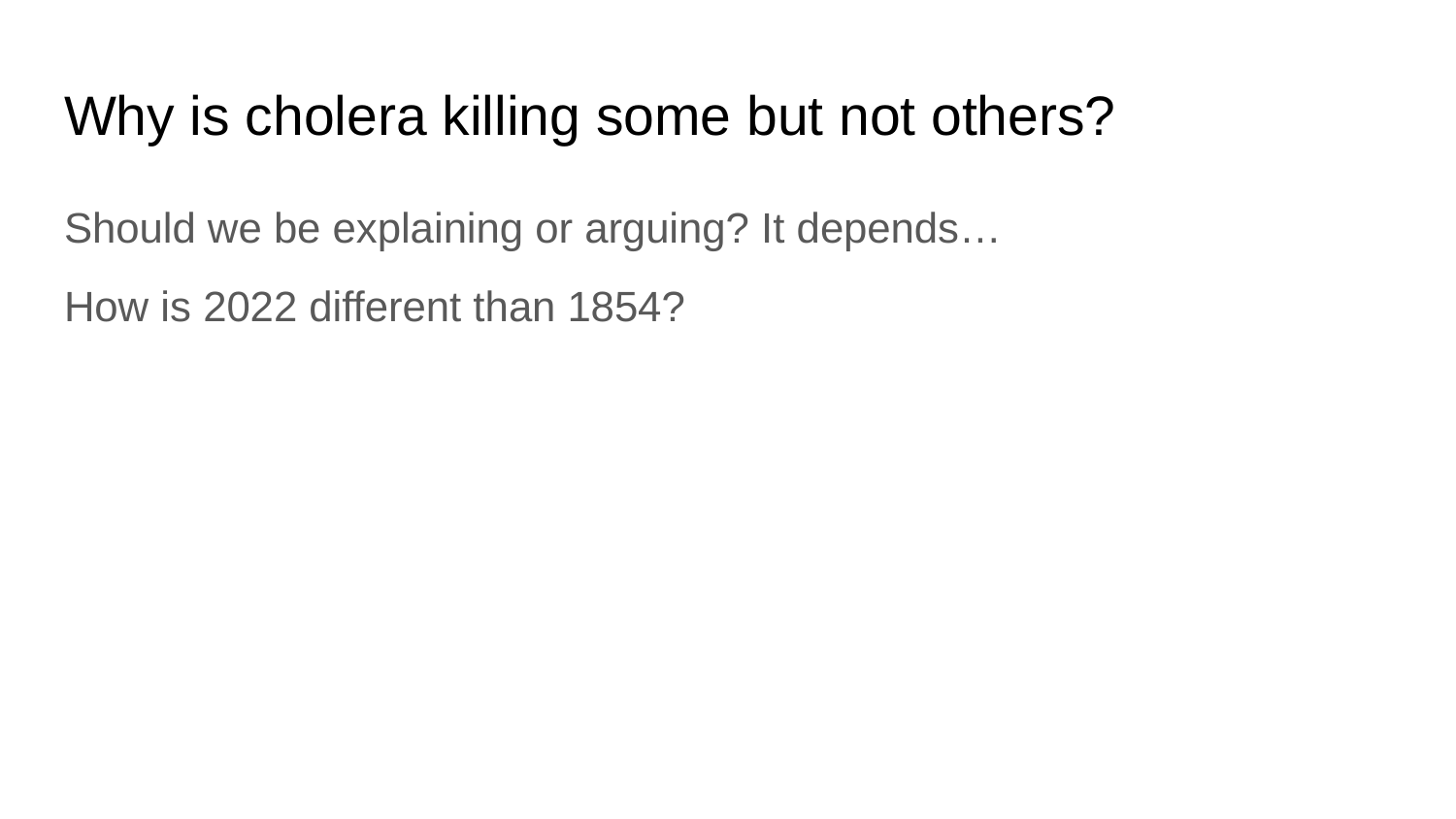

# Why is cholera killing some but not others?
Should we be explaining or arguing? It depends…
How is 2022 different than 1854?